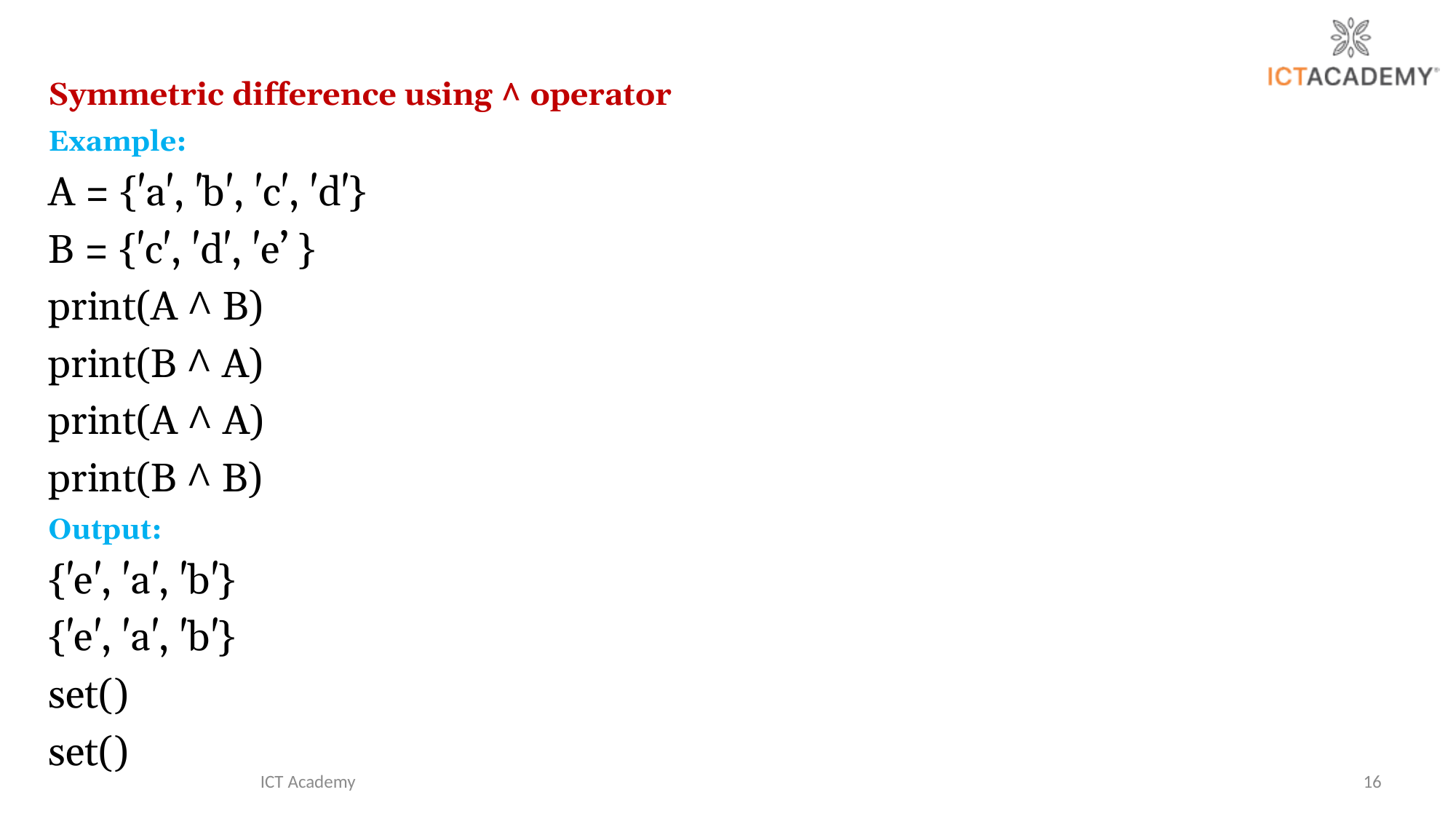

Symmetric difference using ^ operator
Example:
A = {'a', 'b', 'c', 'd'}
B = {'c', 'd', 'e’ }
print(A ^ B)
print(B ^ A)
print(A ^ A)
print(B ^ B)
Output:
{'e', 'a', 'b'}
{'e', 'a', 'b'}
set()
set()
ICT Academy
16